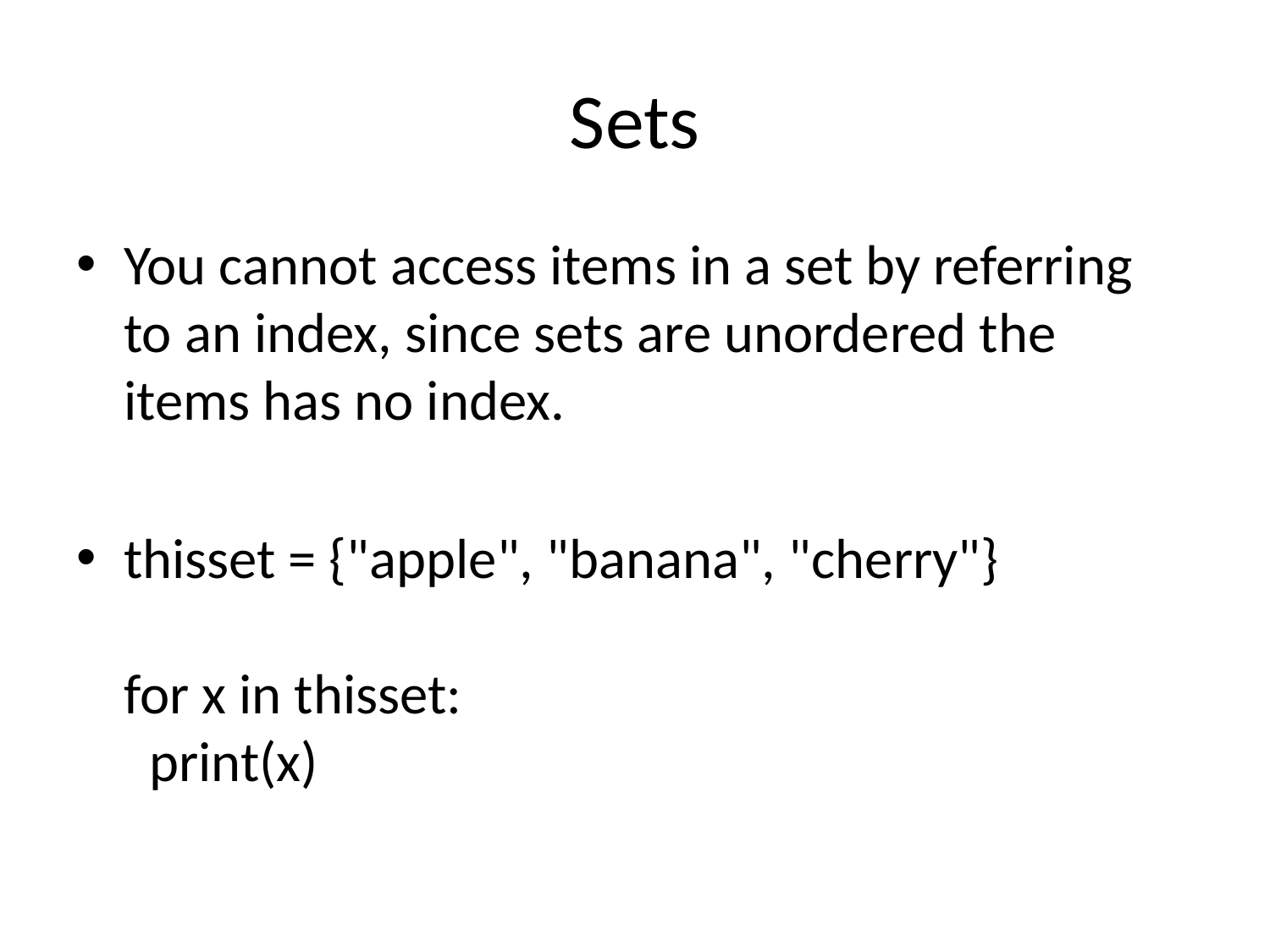

# Sets
You cannot access items in a set by referring to an index, since sets are unordered the items has no index.

thisset = {"apple", "banana", "cherry"}
for x in thisset:
  print(x)